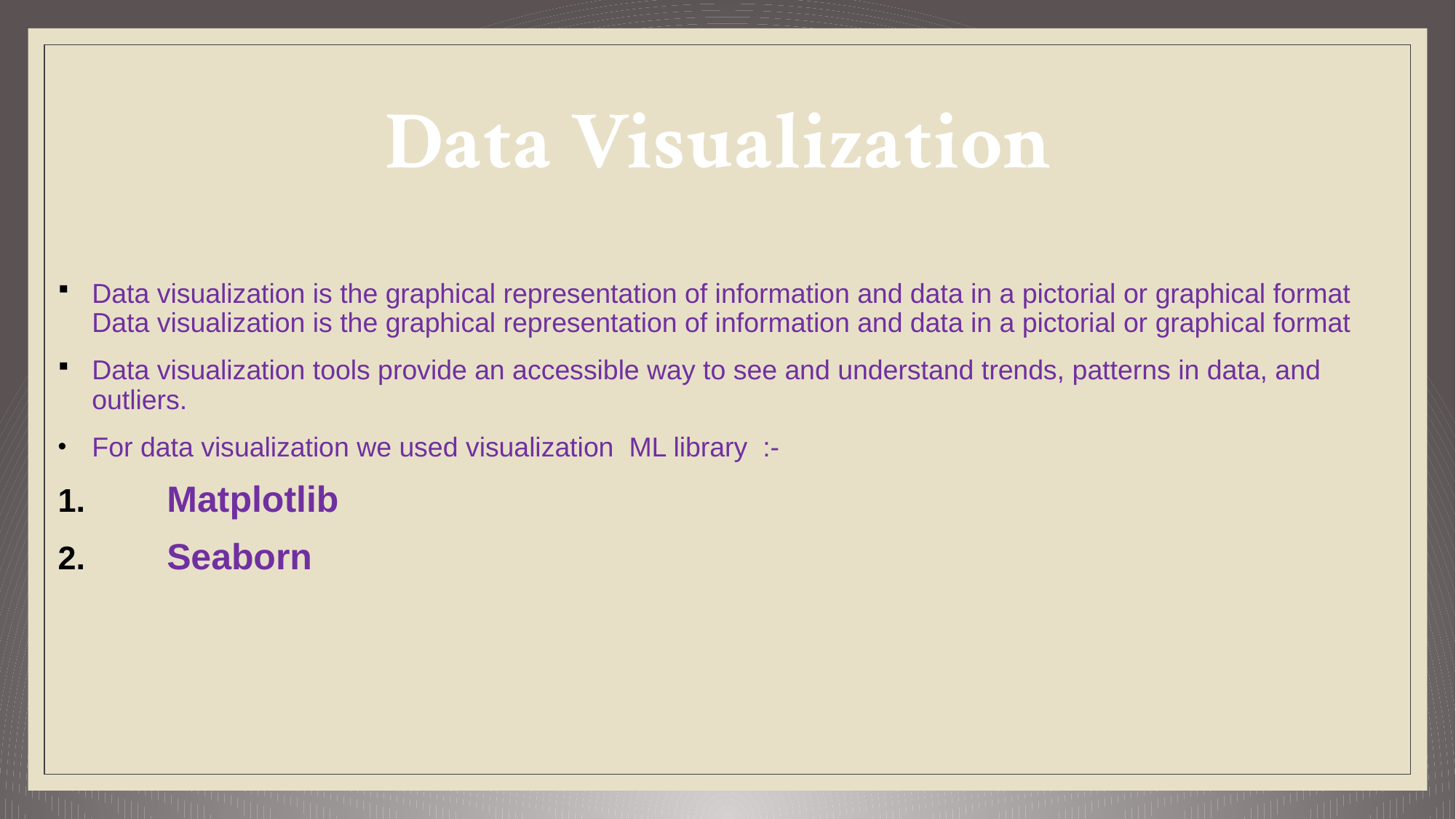

# Data Visualization
Data visualization is the graphical representation of information and data in a pictorial or graphical format Data visualization is the graphical representation of information and data in a pictorial or graphical format
Data visualization tools provide an accessible way to see and understand trends, patterns in data, and outliers.
For data visualization we used visualization  ML library  :-
    Matplotlib
    Seaborn